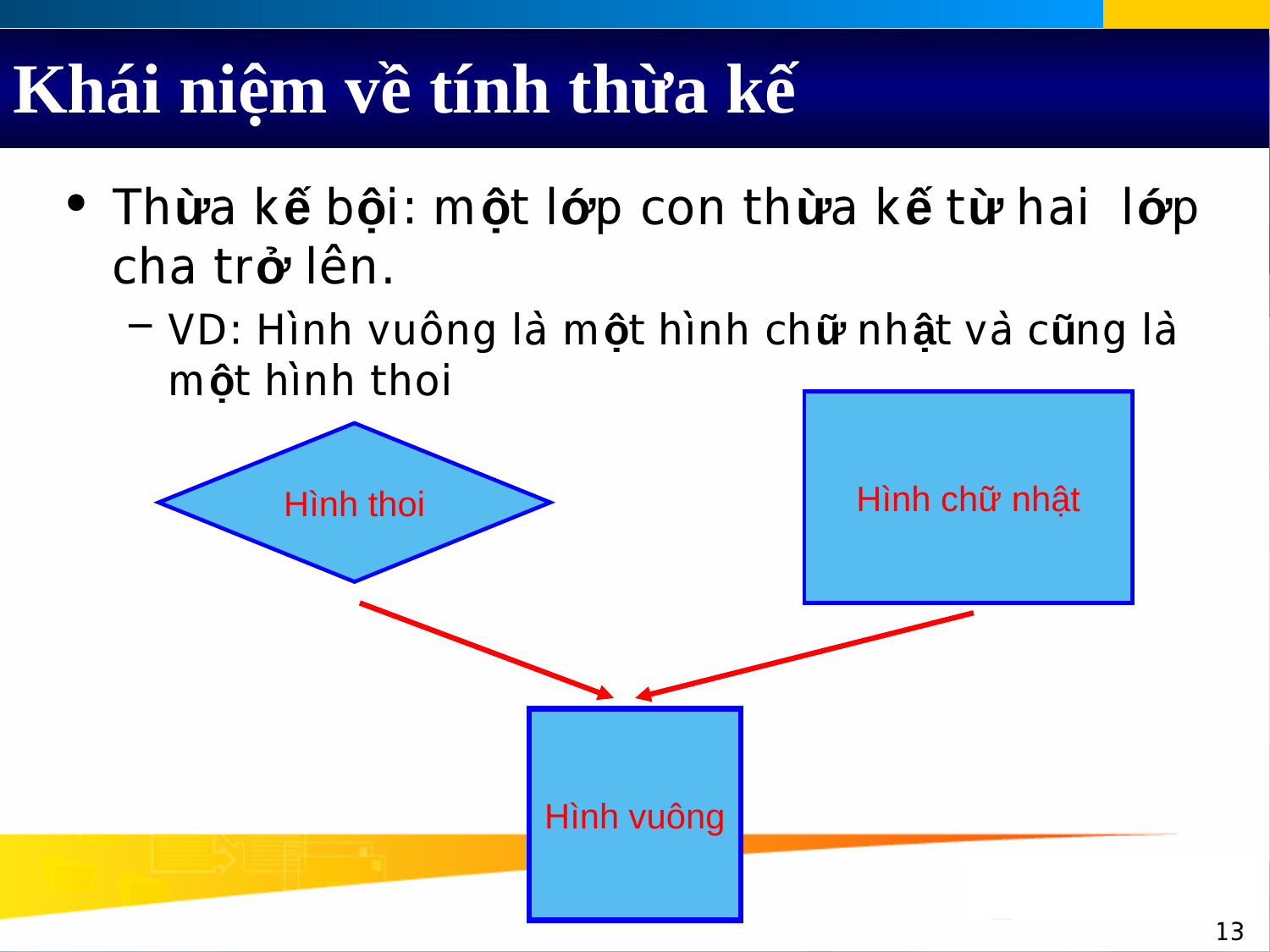

# Khái niệm về tính thừa kế
Thừa kế bội: một lớp con thừa kế từ hai  lớp cha trở lên.
VD: Hình vuông là một hình chữ nhật và cũng là một hình thoi
Hình chữ nhật
Hình thoi
Hình vuông
13